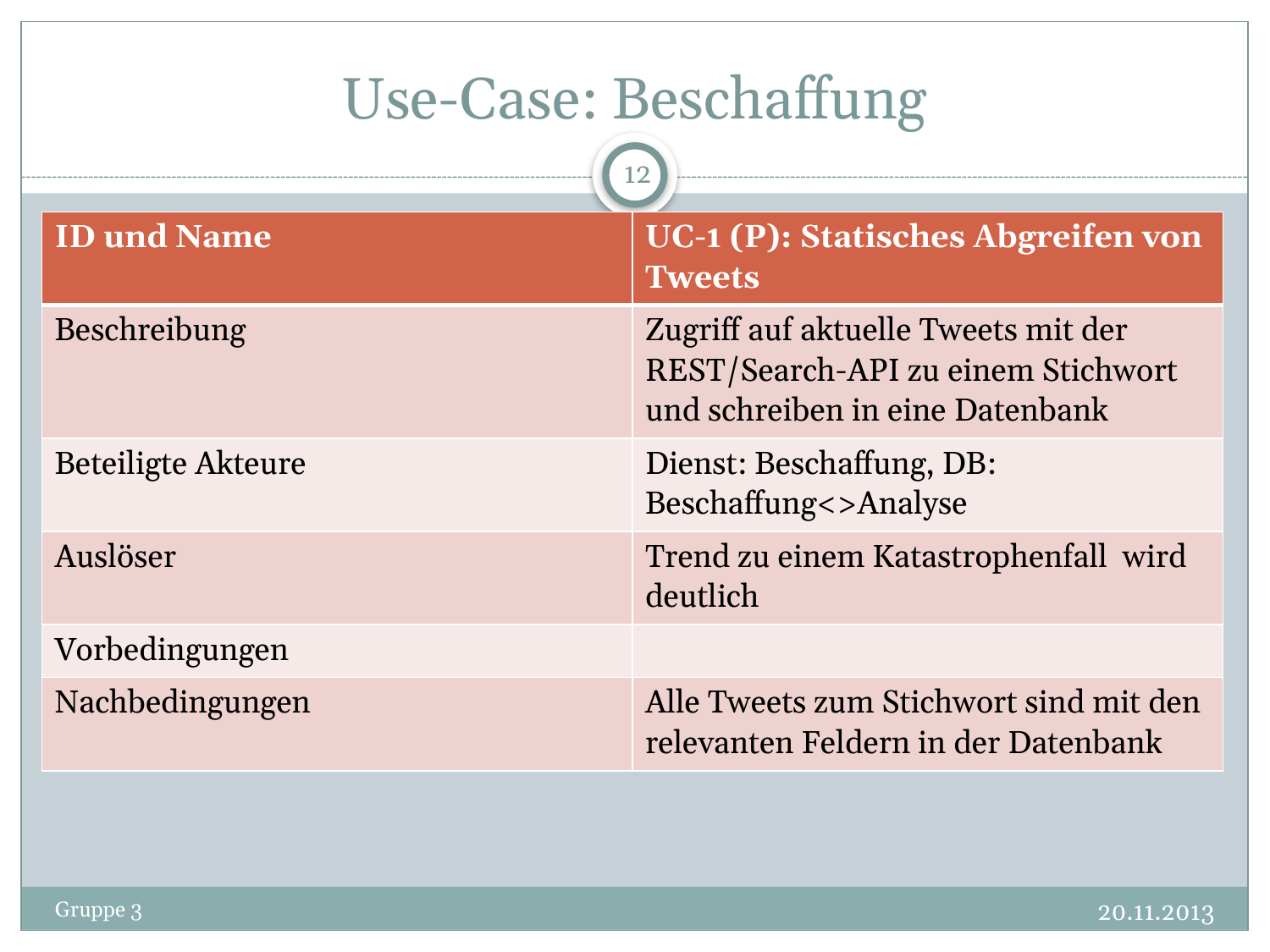

# Use-Case: Beschaffung
12
| ID und Name | UC-1 (P): Statisches Abgreifen von Tweets |
| --- | --- |
| Beschreibung | Zugriff auf aktuelle Tweets mit der REST/Search-API zu einem Stichwort und schreiben in eine Datenbank |
| Beteiligte Akteure | Dienst: Beschaffung, DB: Beschaffung<>Analyse |
| Auslöser | Trend zu einem Katastrophenfall wird deutlich |
| Vorbedingungen |  |
| Nachbedingungen | Alle Tweets zum Stichwort sind mit den relevanten Feldern in der Datenbank |
20.11.2013
Gruppe 3